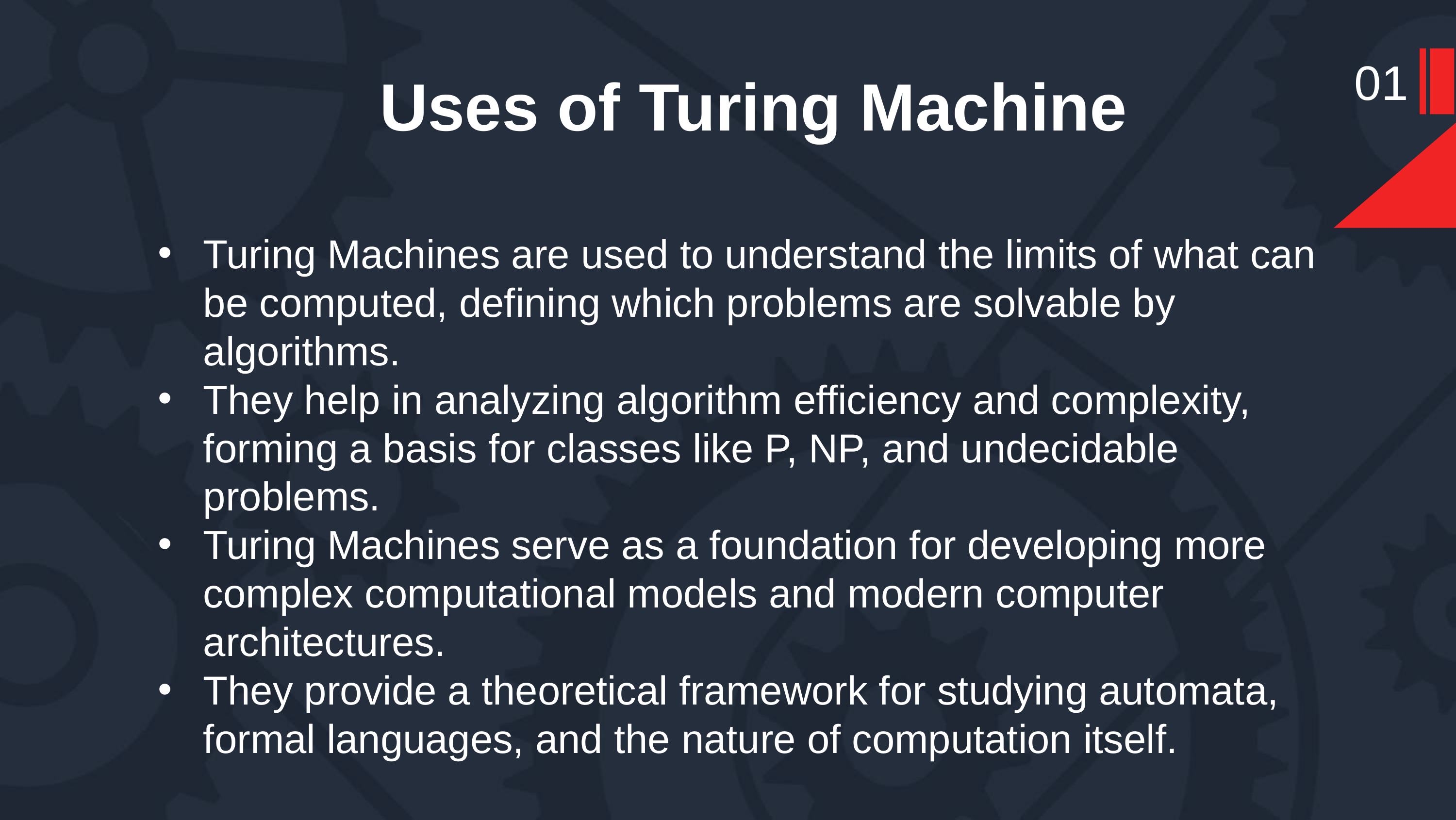

01

Uses of Turing Machine

Turing Machines are used to understand the limits of what can be computed, defining which problems are solvable by algorithms.
They help in analyzing algorithm efficiency and complexity, forming a basis for classes like P, NP, and undecidable problems.
Turing Machines serve as a foundation for developing more complex computational models and modern computer architectures.
They provide a theoretical framework for studying automata, formal languages, and the nature of computation itself.